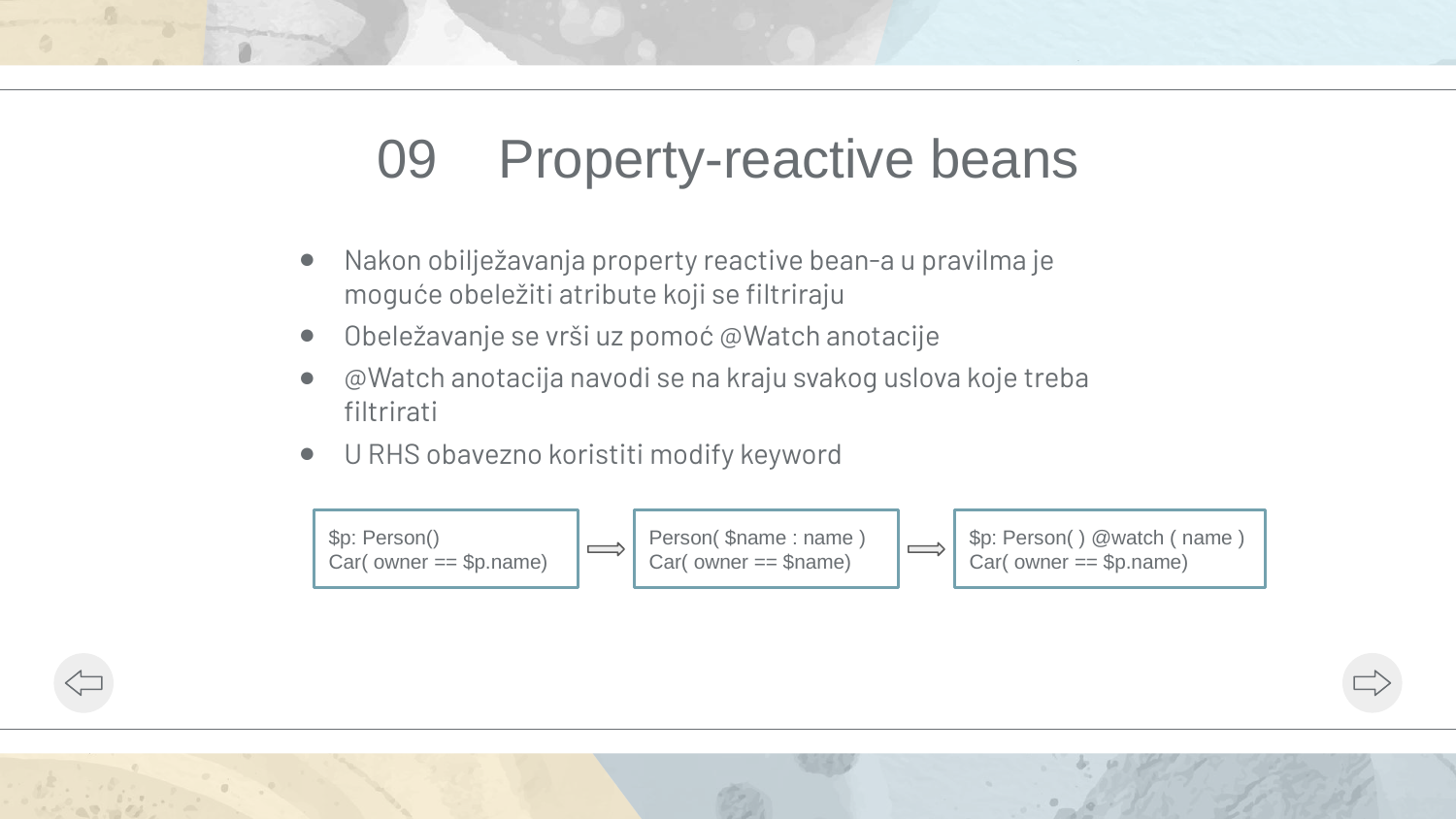

# 09    Property-reactive beans
Nakon obilježavanja property reactive bean-a u pravilma je  moguće obeležiti atribute koji se filtriraju
Obeležavanje se vrši uz pomoć @Watch anotacije
@Watch anotacija navodi se na kraju svakog uslova koje treba filtrirati
U RHS obavezno koristiti modify keyword
$p: Person()
Car( owner == $p.name)
Person( $name : name )
Car( owner == $name)
$p: Person( ) @watch ( name )
Car( owner == $p.name)